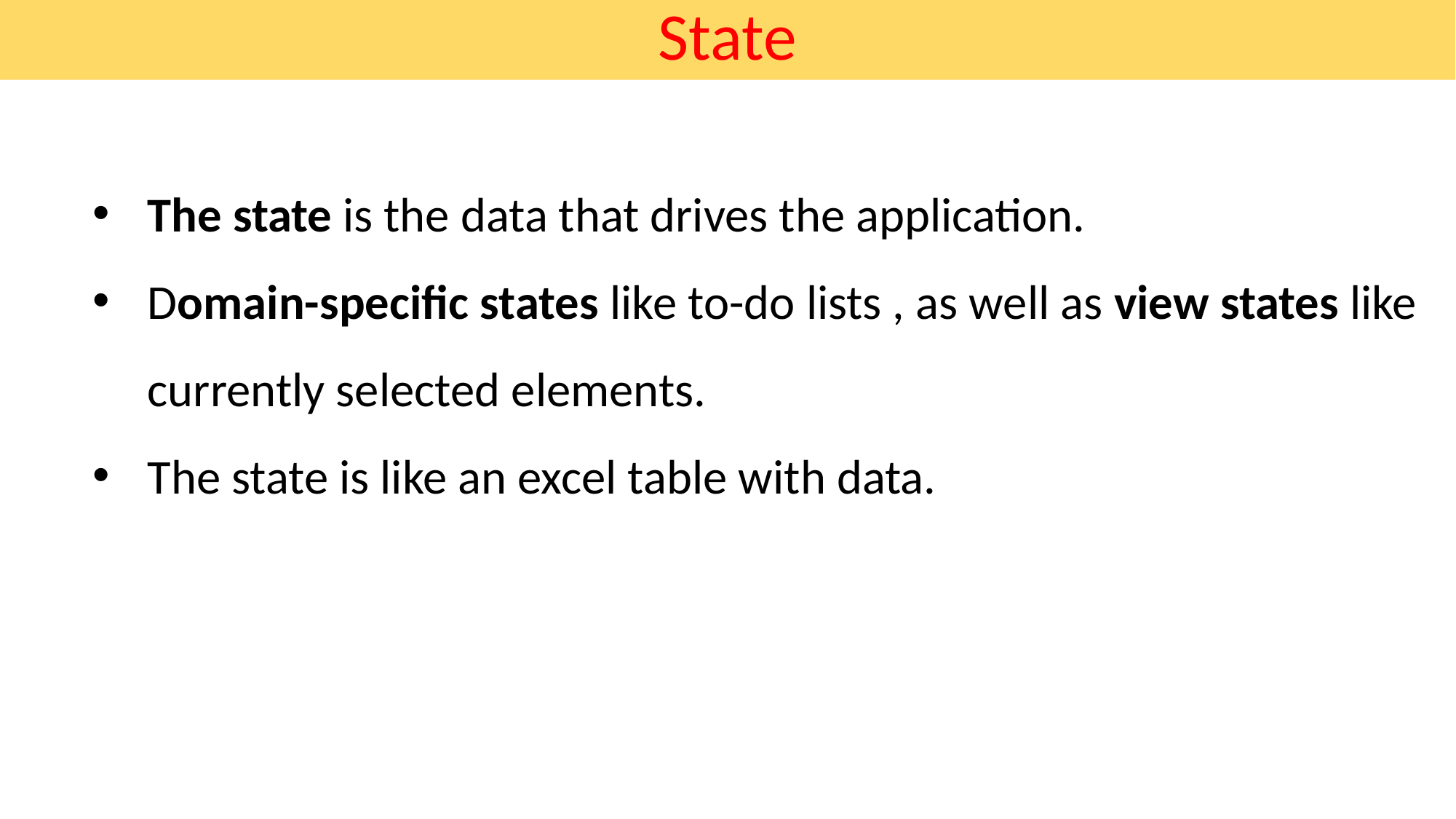

# State
The state is the data that drives the application.
Domain-specific states like to-do lists , as well as view states like currently selected elements.
The state is like an excel table with data.